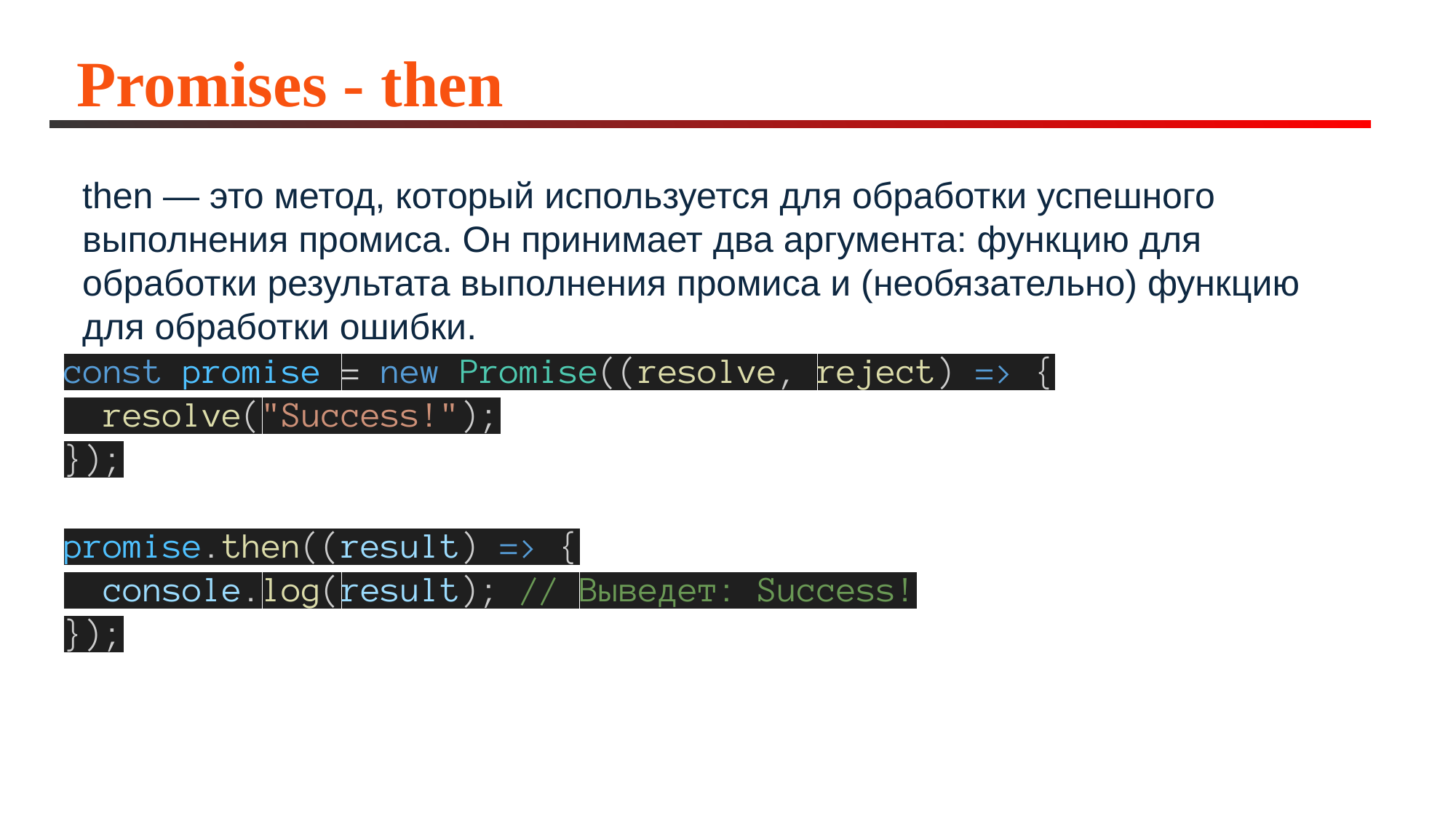

# Promises - then

then — это метод, который используется для обработки успешного выполнения промиса. Он принимает два аргумента: функцию для обработки результата выполнения промиса и (необязательно) функцию для обработки ошибки.
const promise = new Promise((resolve, reject) => {
  resolve("Success!");
});
promise.then((result) => {
  console.log(result); // Выведет: Success!
});